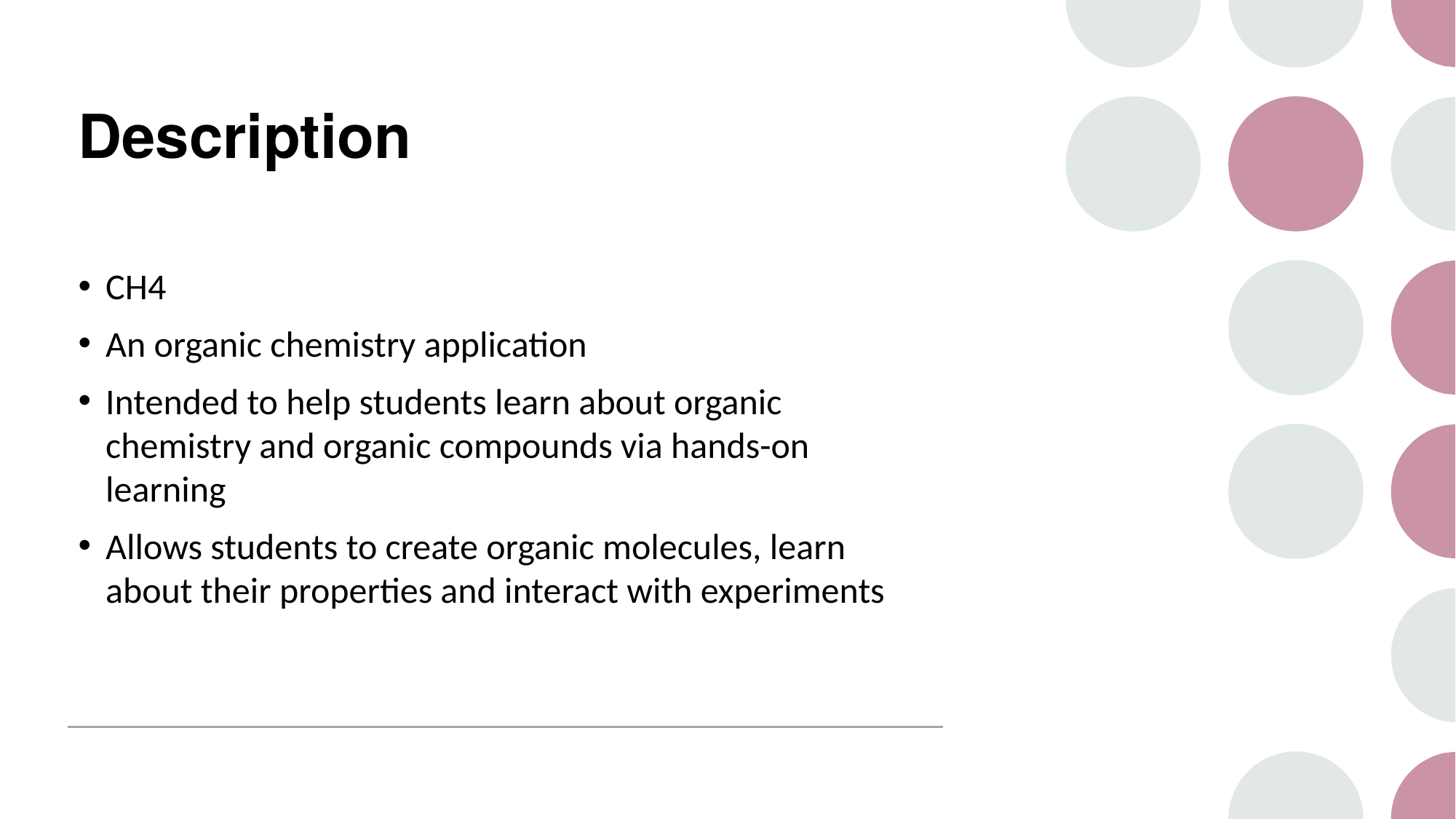

# Description
CH4
An organic chemistry application
Intended to help students learn about organic chemistry and organic compounds via hands-on learning
Allows students to create organic molecules, learn about their properties and interact with experiments